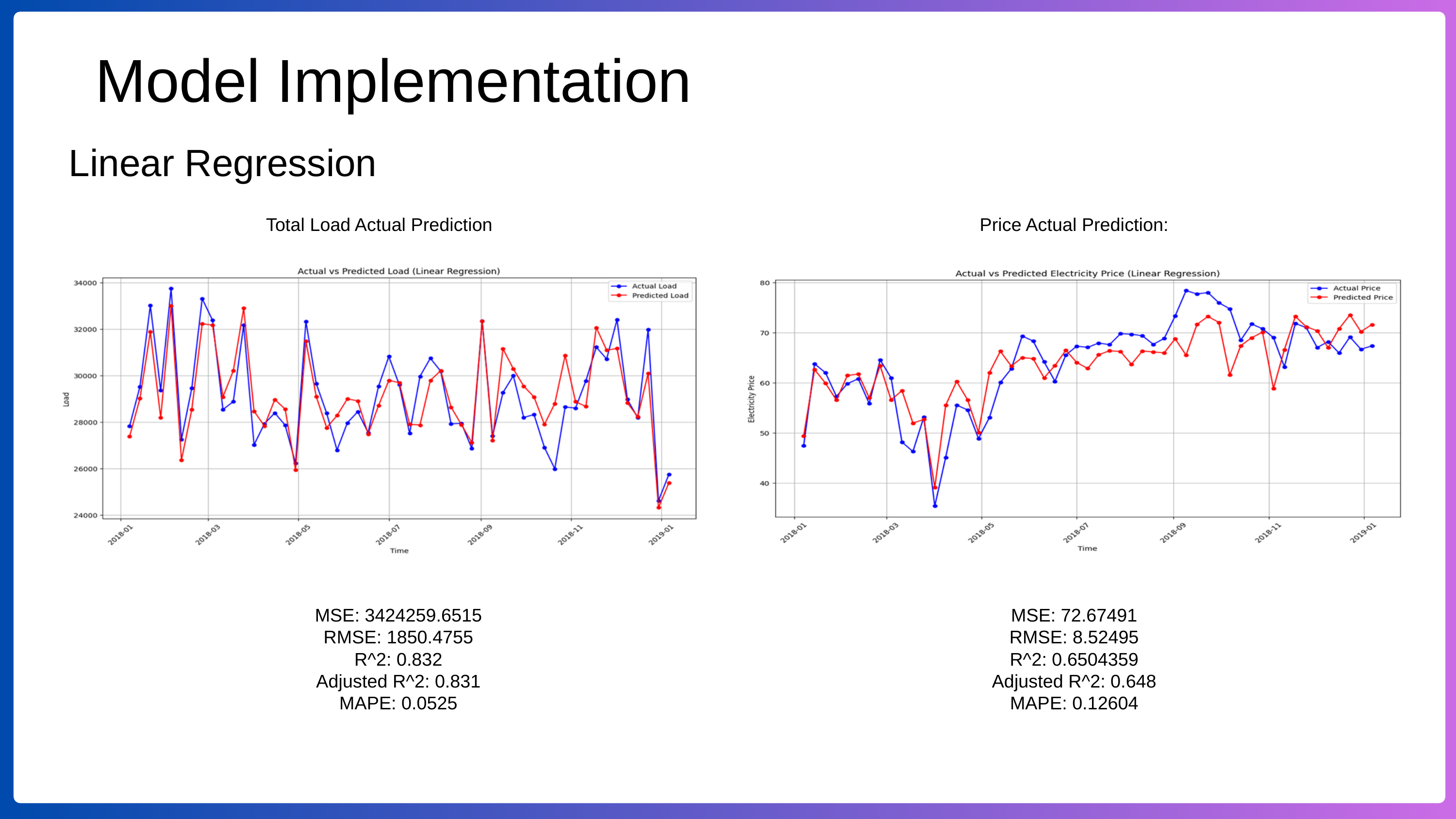

Model Implementation
Linear Regression
Total Load Actual Prediction
Price Actual Prediction:

MSE: 3424259.6515
RMSE: 1850.4755
R^2: 0.832
Adjusted R^2: 0.831
MAPE: 0.0525

MSE: 72.67491
RMSE: 8.52495
R^2: 0.6504359
Adjusted R^2: 0.648
MAPE: 0.12604